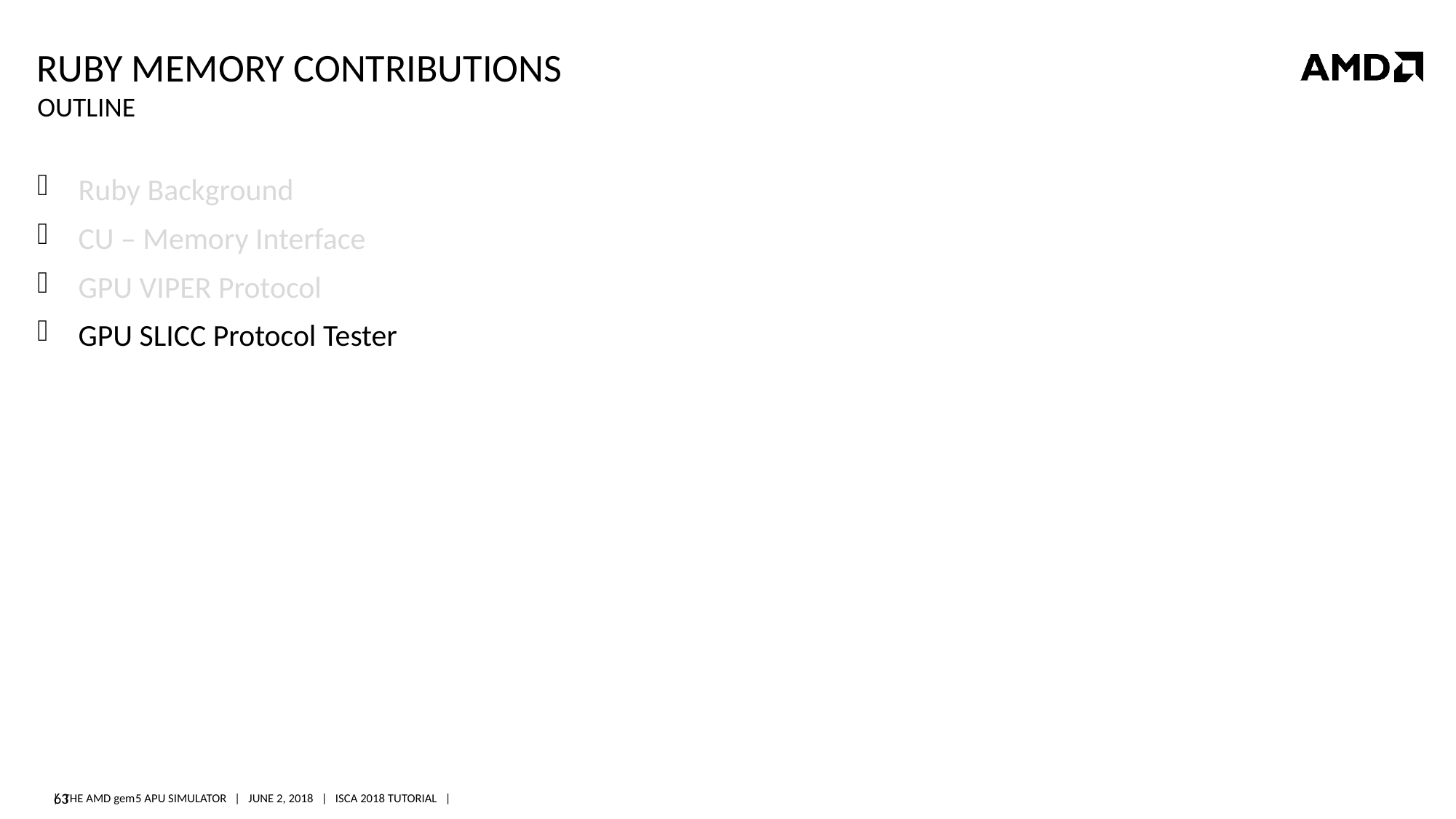

# Ruby memory contributions
Outline
Ruby Background
CU – Memory Interface
GPU VIPER Protocol
GPU SLICC Protocol Tester